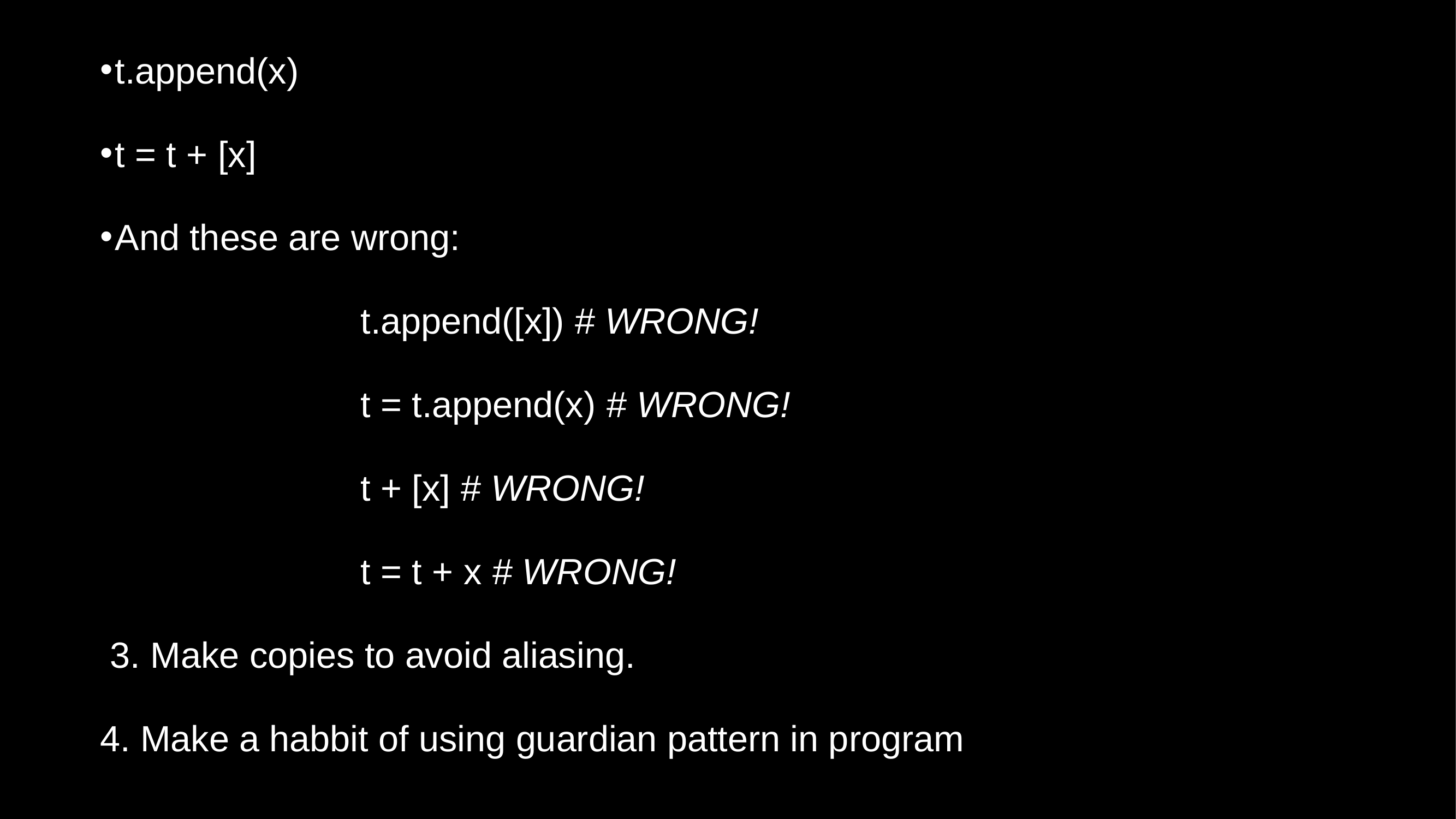

t.append(x)
t = t + [x]
And these are wrong:
				t.append([x]) # WRONG!
				t = t.append(x) # WRONG!
				t + [x] # WRONG!
				t = t + x # WRONG!
 3. Make copies to avoid aliasing.
4. Make a habbit of using guardian pattern in program